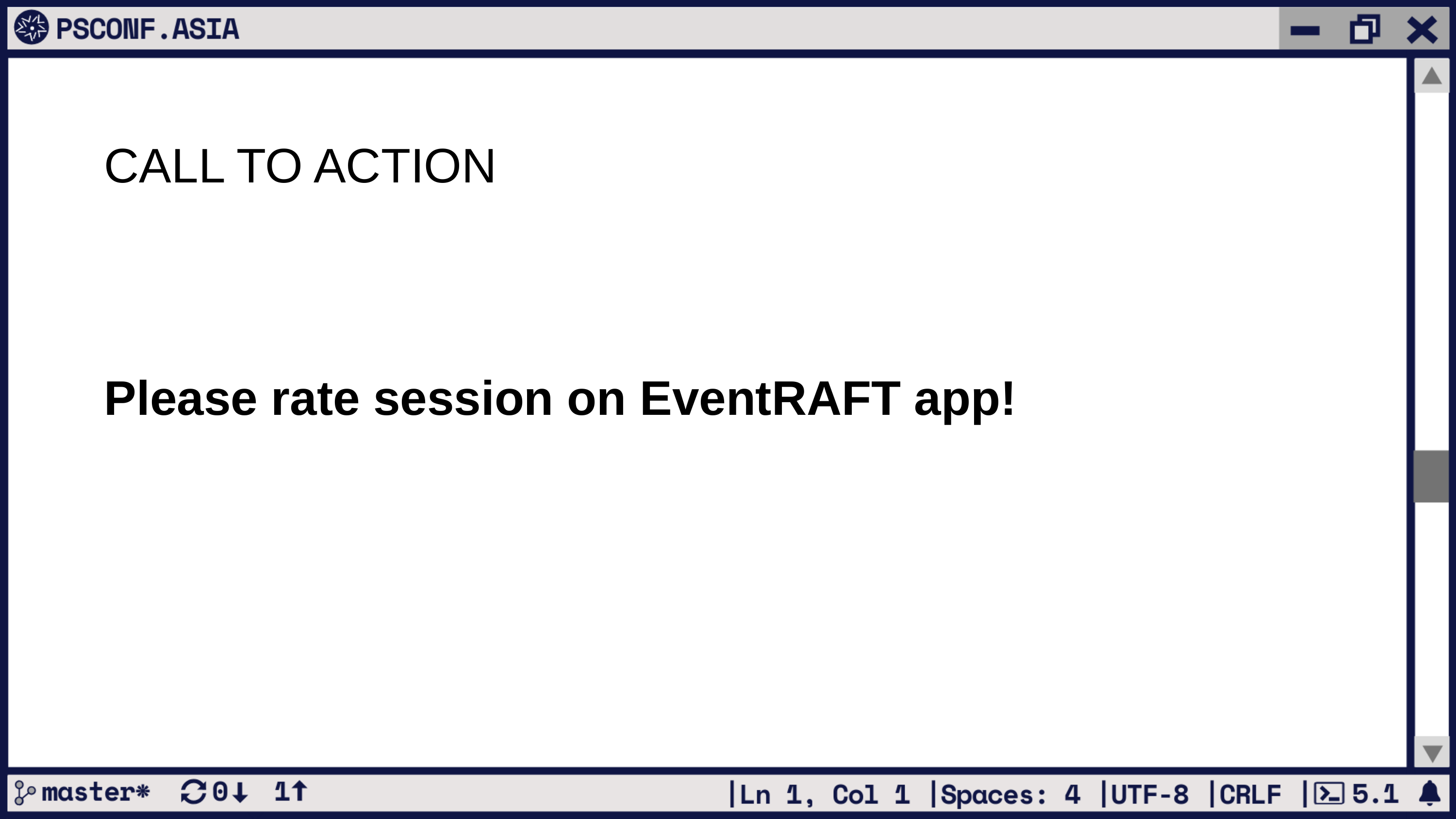

CALL TO ACTION

Please rate session on EventRAFT app!